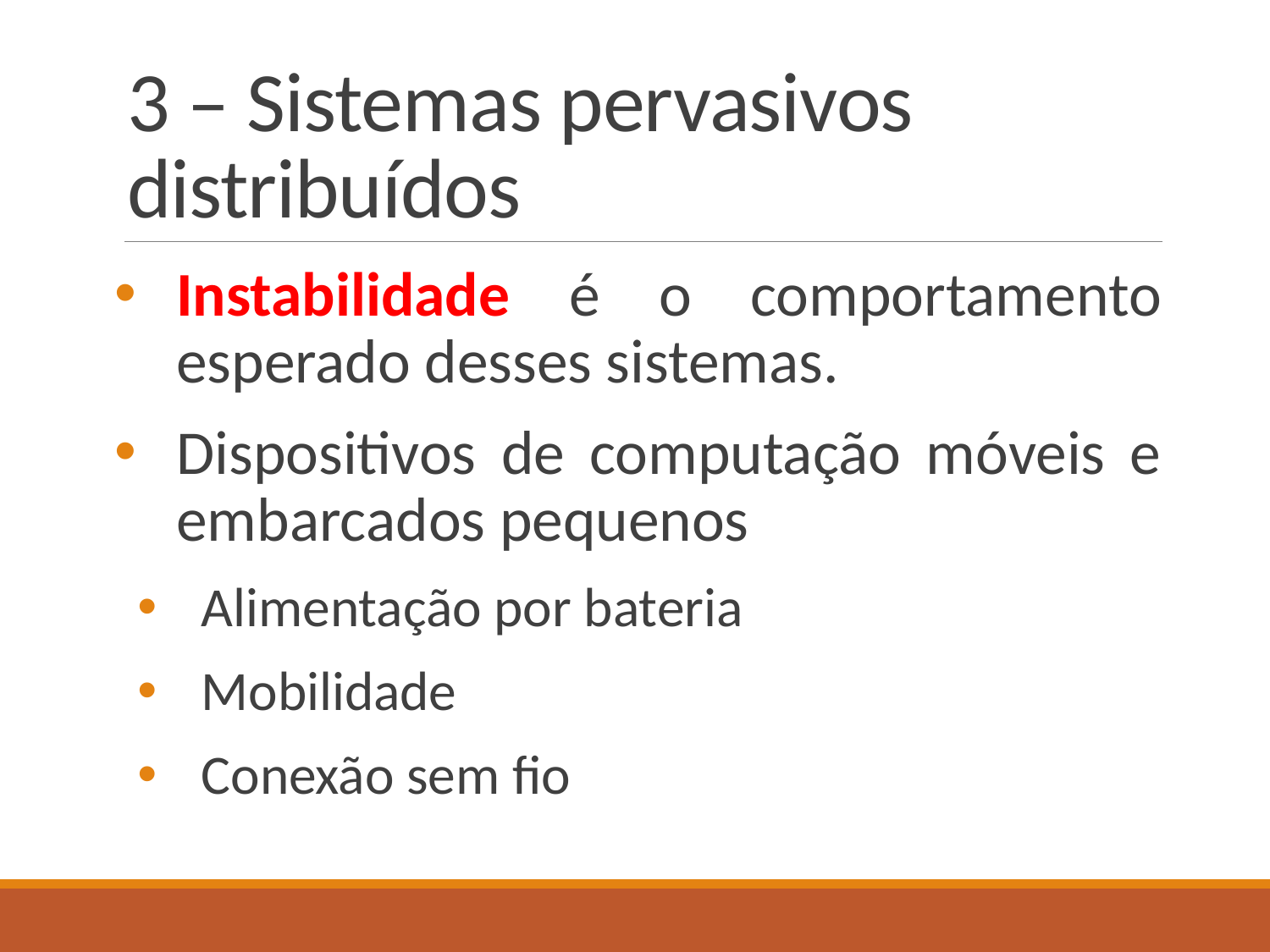

# 3 – Sistemas pervasivos distribuídos
Instabilidade é o comportamento esperado desses sistemas.
Dispositivos de computação móveis e embarcados pequenos
Alimentação por bateria
Mobilidade
Conexão sem fio